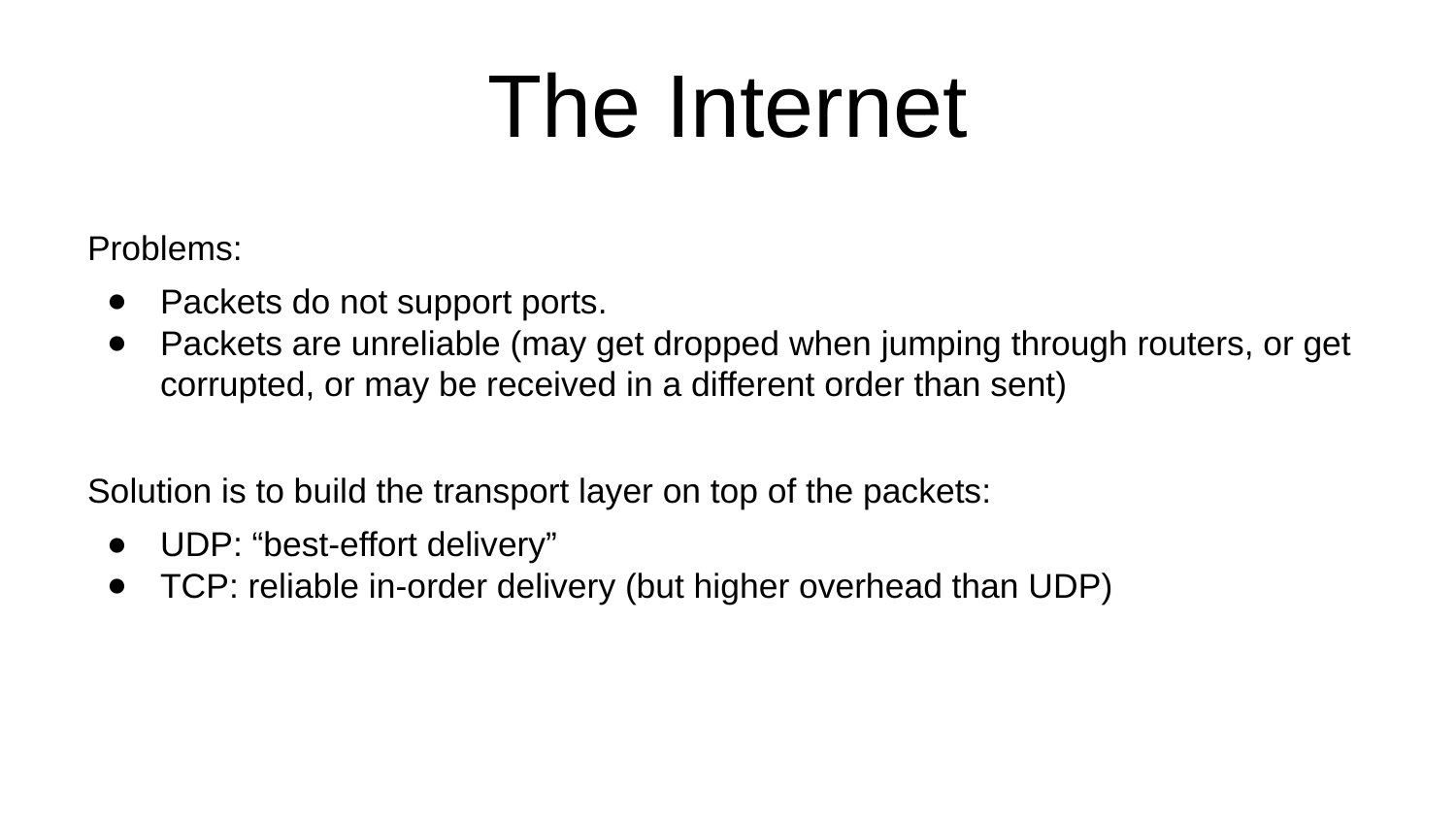

# The Internet
Problems:
Packets do not support ports.
Packets are unreliable (may get dropped when jumping through routers, or get corrupted, or may be received in a different order than sent)

Solution is to build the transport layer on top of the packets:
UDP: “best-effort delivery”
TCP: reliable in-order delivery (but higher overhead than UDP)